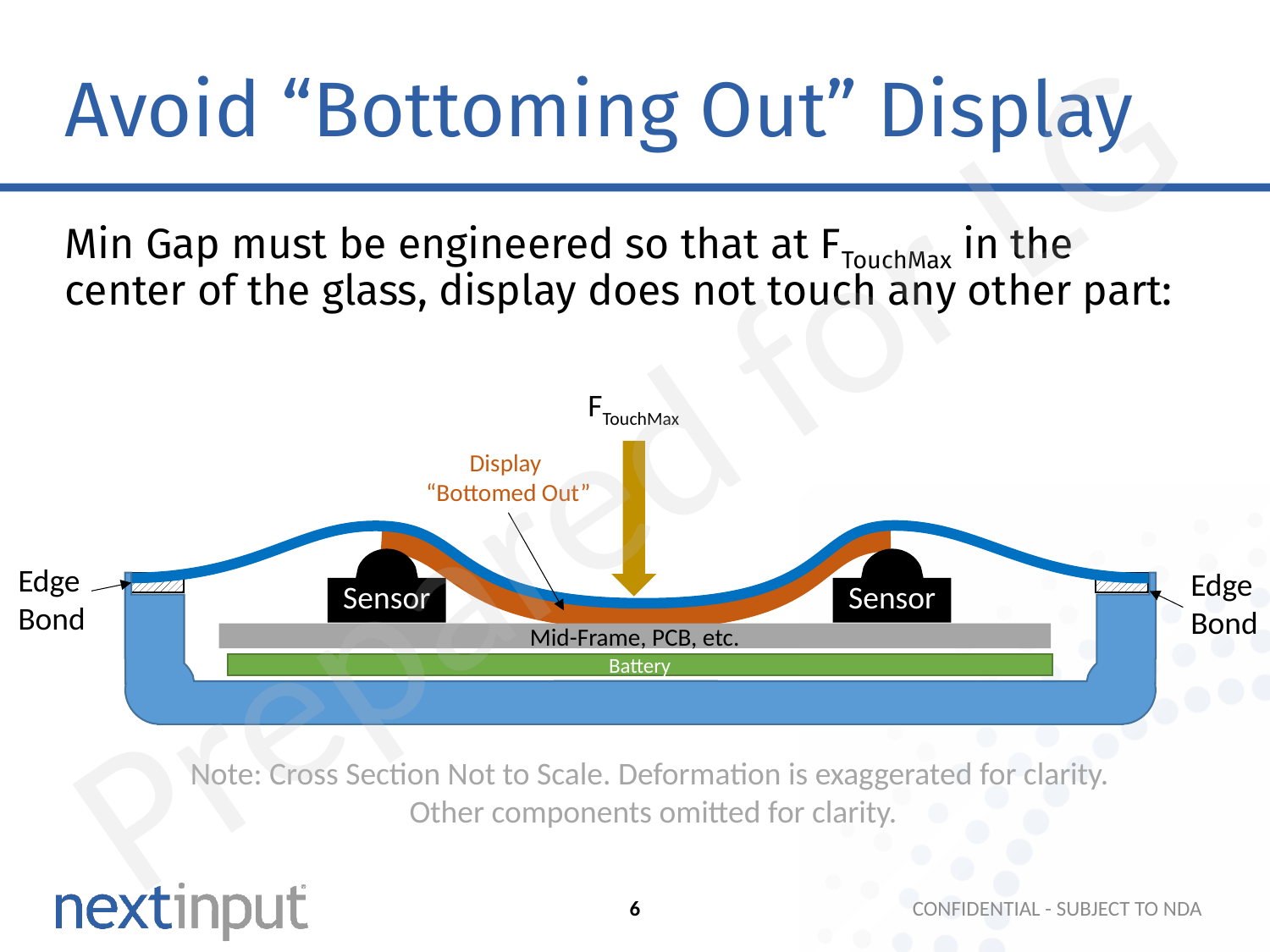

# Avoid “Bottoming Out” Display
Min Gap must be engineered so that at FTouchMax in the center of the glass, display does not touch any other part:
Prepared for LG
FTouchMax

Sensor
Mid-Frame, PCB, etc.
Battery
Display
“Bottomed Out”
`
Sensor
Sensor
Edge
Bond
Edge
Bond
Note: Cross Section Not to Scale. Deformation is exaggerated for clarity.
Other components omitted for clarity.
6
CONFIDENTIAL - SUBJECT TO NDA